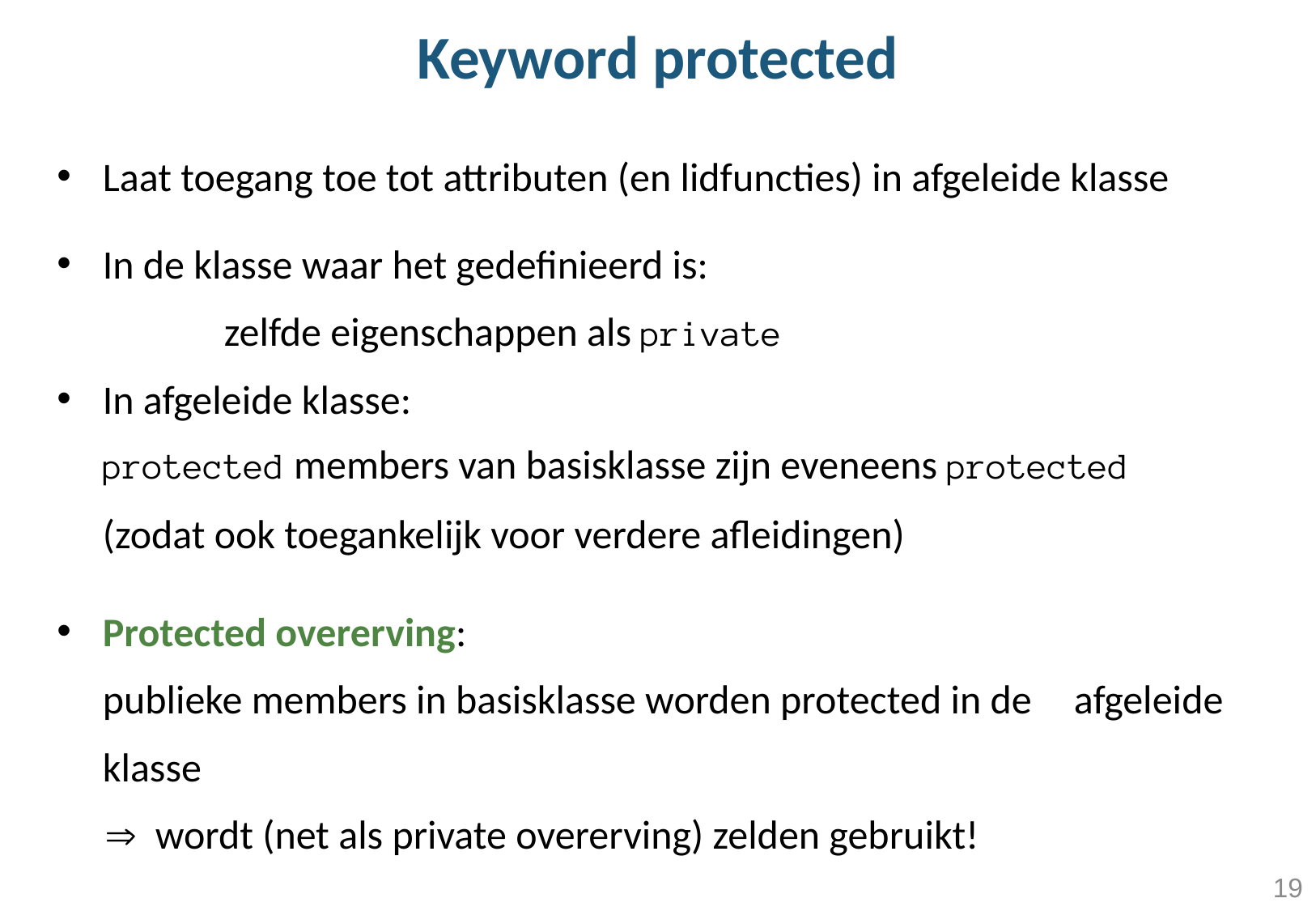

# Keyword protected
Laat toegang toe tot attributen (en lidfuncties) in afgeleide klasse
In de klasse waar het gedefinieerd is: 					zelfde eigenschappen als private
In afgeleide klasse: 							protected members van basisklasse zijn eveneens protected 	(zodat ook toegankelijk voor verdere afleidingen)
Protected overerving: 						publieke members in basisklasse worden protected in de 	afgeleide klasse
⇒  wordt (net als private overerving) zelden gebruikt!
19